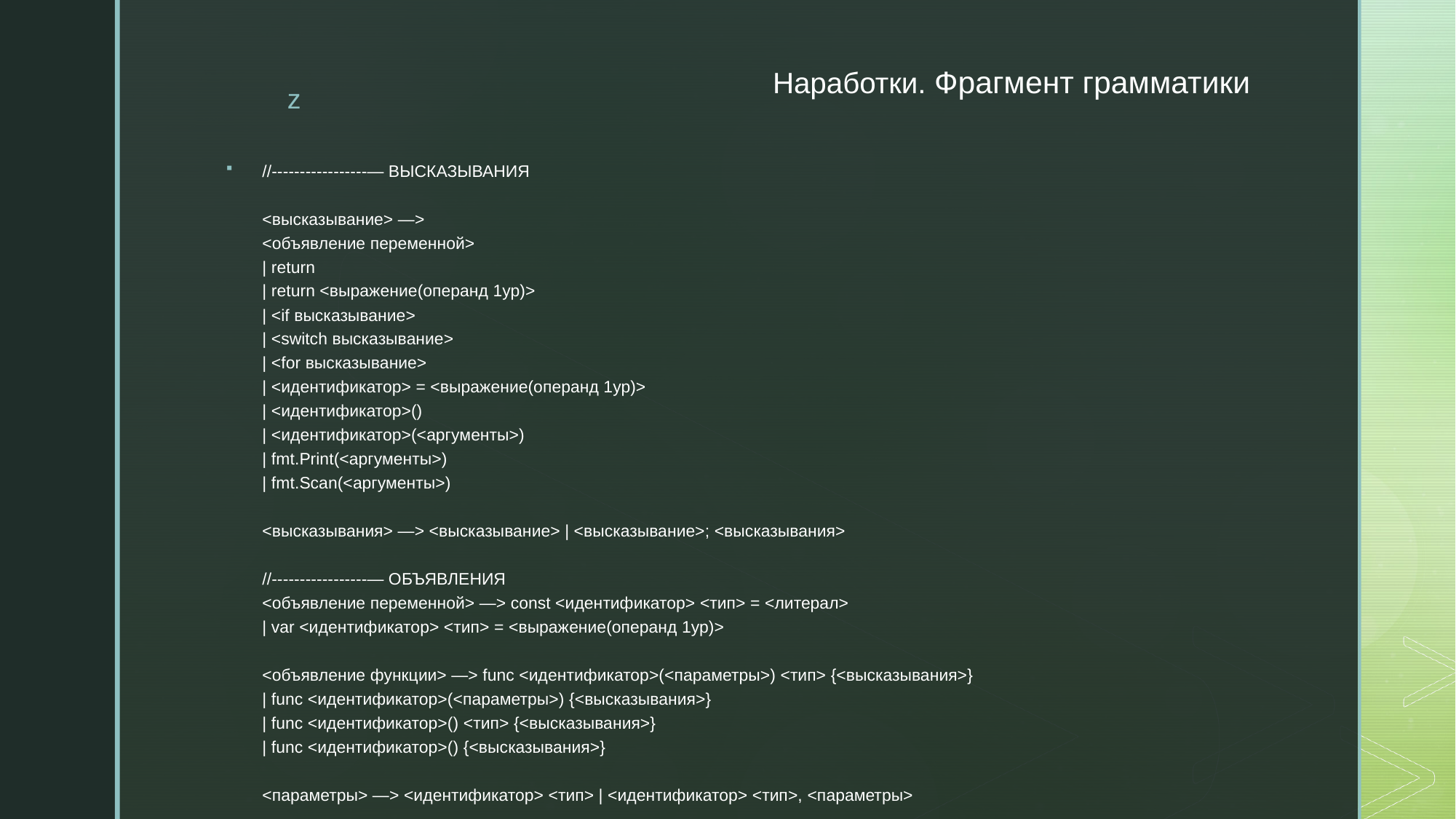

# Наработки. Фрагмент грамматики
//-----------------— ВЫСКАЗЫВАНИЯ
<высказывание> —>
<объявление переменной>
| return
| return <выражение(операнд 1ур)>
| <if высказывание>
| <switch высказывание>
| <for высказывание>
| <идентификатор> = <выражение(операнд 1ур)>
| <идентификатор>()
| <идентификатор>(<аргументы>)
| fmt.Print(<аргументы>)
| fmt.Scan(<аргументы>)
<высказывания> —> <высказывание> | <высказывание>; <высказывания>
//-----------------— ОБЪЯВЛЕНИЯ
<объявление переменной> —> const <идентификатор> <тип> = <литерал>
| var <идентификатор> <тип> = <выражение(операнд 1ур)>
<объявление функции> —> func <идентификатор>(<параметры>) <тип> {<высказывания>}
| func <идентификатор>(<параметры>) {<высказывания>}
| func <идентификатор>() <тип> {<высказывания>}
| func <идентификатор>() {<высказывания>}
<параметры> —> <идентификатор> <тип> | <идентификатор> <тип>, <параметры>